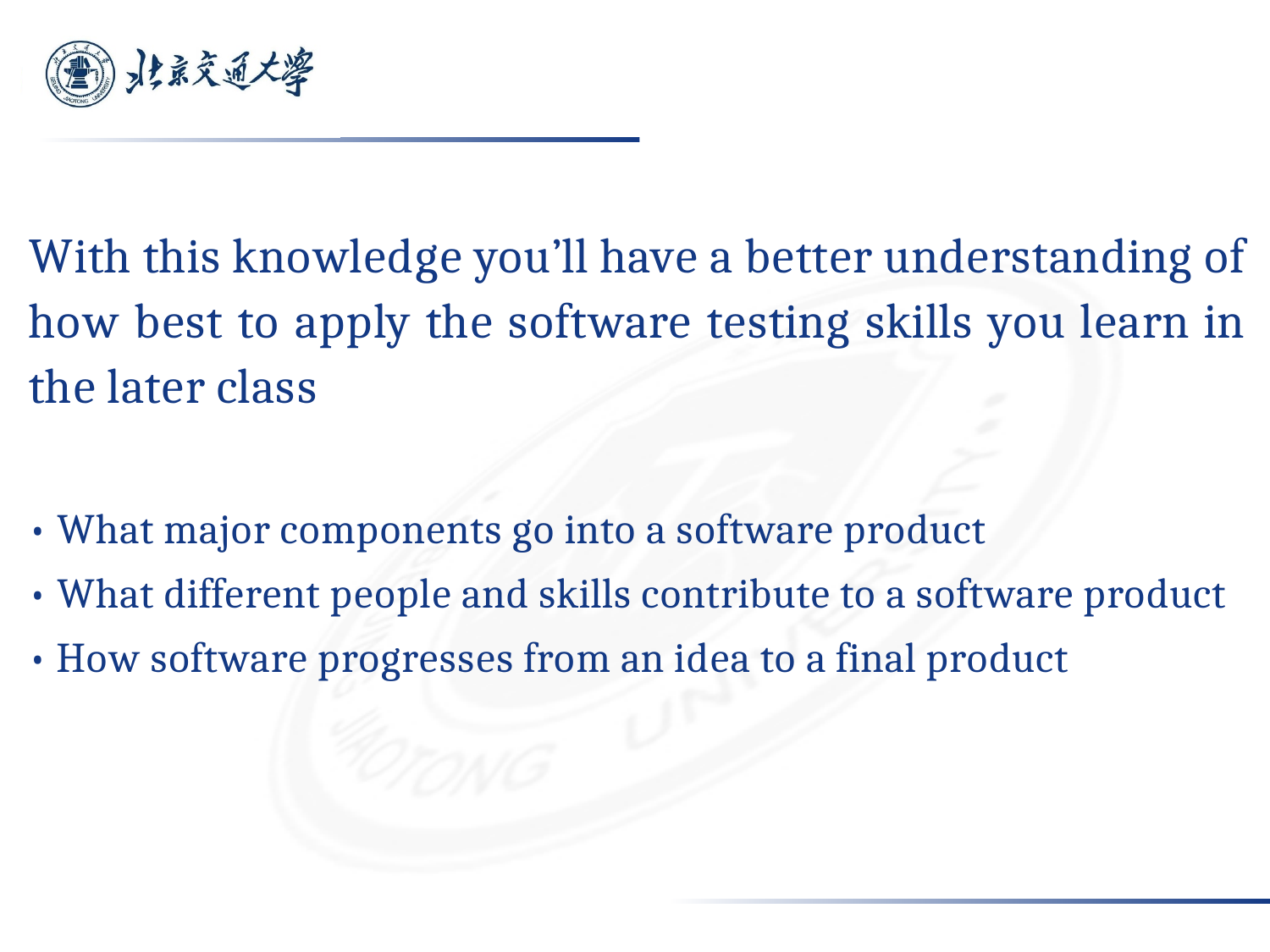

With this knowledge you’ll have a better understanding of how best to apply the software testing skills you learn in the later class

• What major components go into a software product
• What different people and skills contribute to a software product
• How software progresses from an idea to a final product